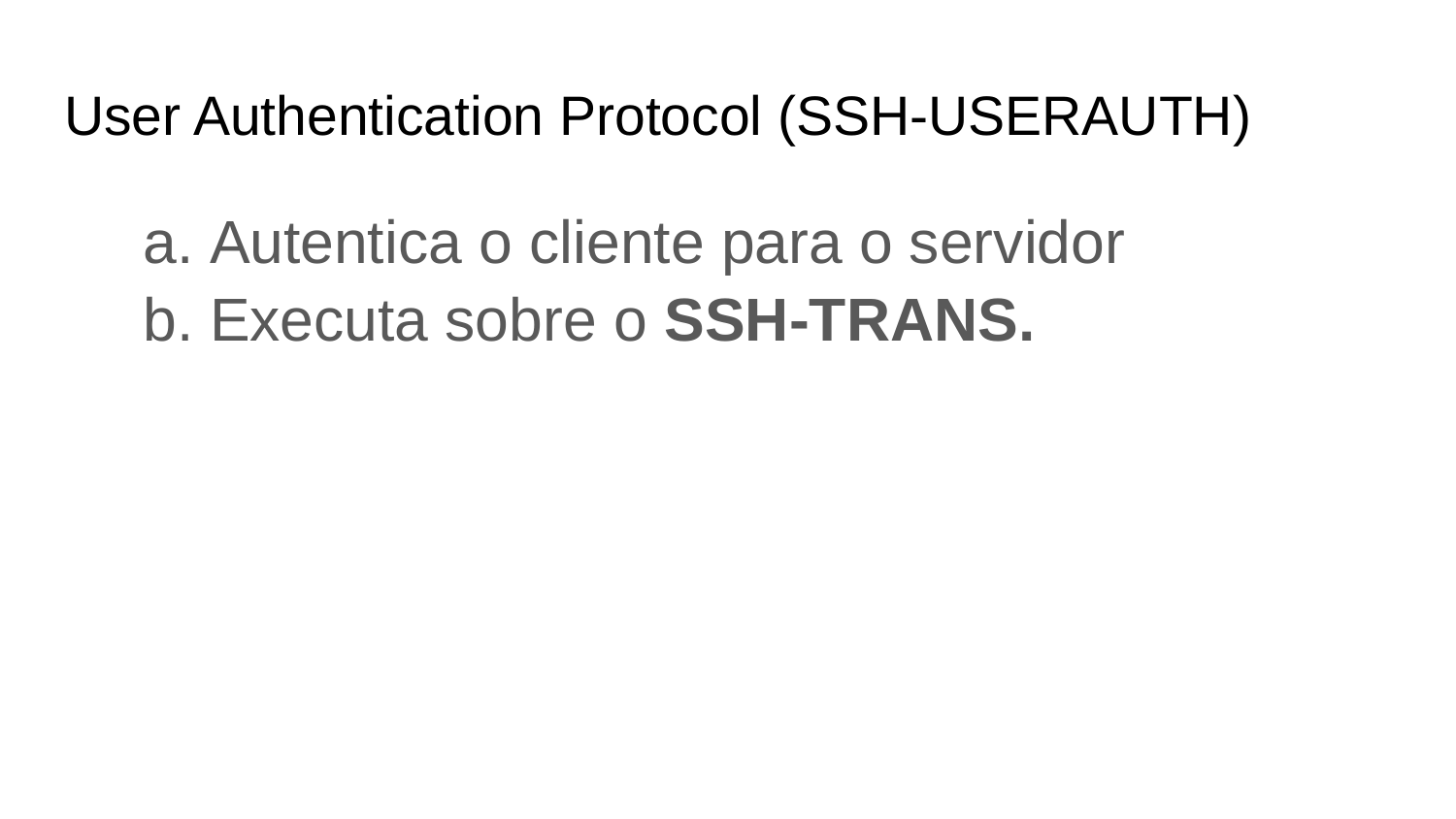

# User Authentication Protocol (SSH-USERAUTH)
Autentica o cliente para o servidor
Executa sobre o SSH-TRANS.